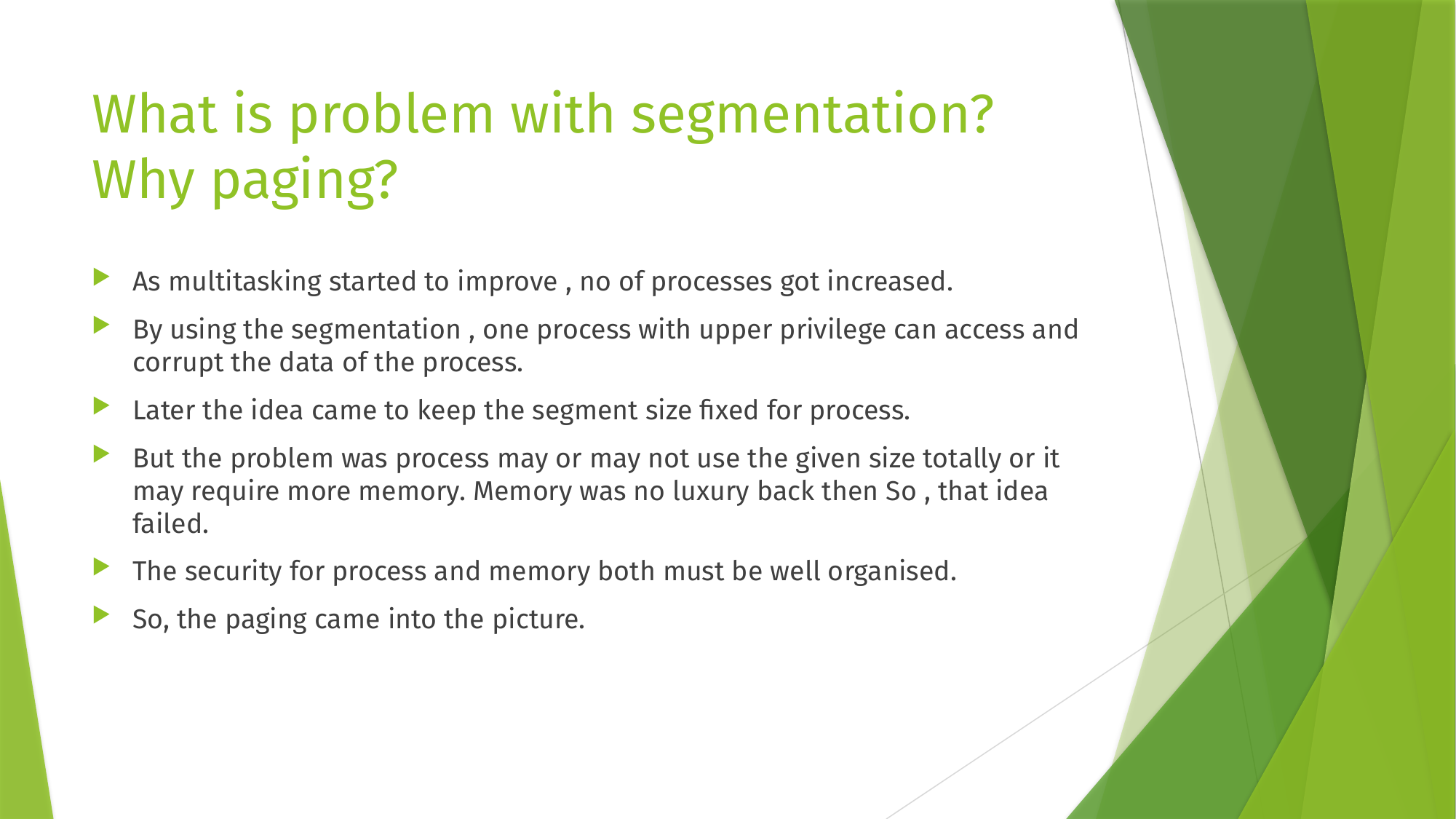

# What is problem with segmentation?  Why paging?
As multitasking started to improve , no of processes got increased.
By using the segmentation , one process with upper privilege can access and corrupt the data of the process.
Later the idea came to keep the segment size fixed for process.
But the problem was process may or may not use the given size totally or it may require more memory. Memory was no luxury back then So , that idea failed.
The security for process and memory both must be well organised.
So, the paging came into the picture.